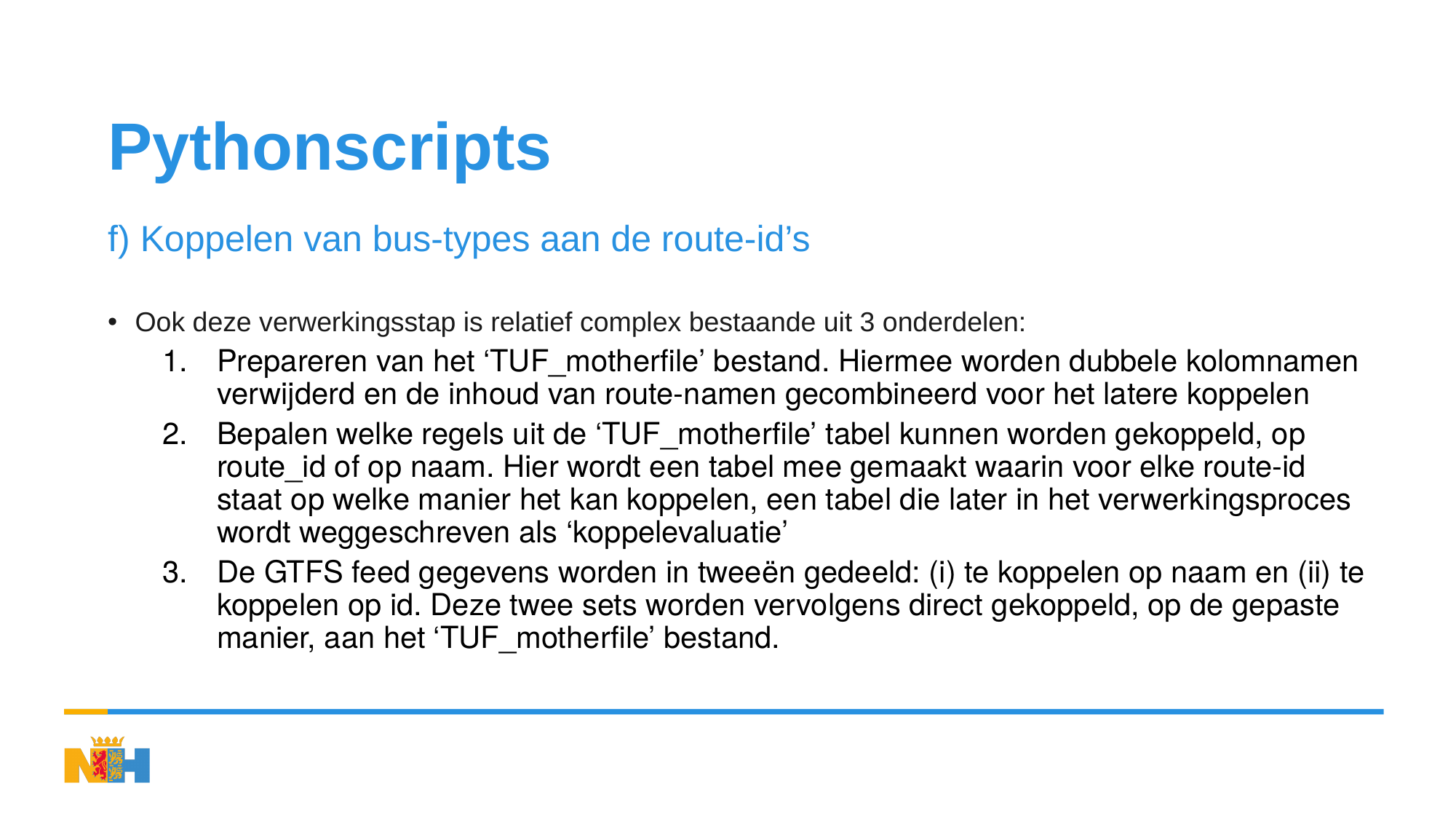

# Pythonscripts
f) Koppelen van bus-types aan de route-id’s

Ook deze verwerkingsstap is relatief complex bestaande uit 3 onderdelen:
Prepareren van het ‘TUF_motherfile’ bestand. Hiermee worden dubbele kolomnamen verwijderd en de inhoud van route-namen gecombineerd voor het latere koppelen
Bepalen welke regels uit de ‘TUF_motherfile’ tabel kunnen worden gekoppeld, op route_id of op naam. Hier wordt een tabel mee gemaakt waarin voor elke route-id staat op welke manier het kan koppelen, een tabel die later in het verwerkingsproces wordt weggeschreven als ‘koppelevaluatie’
De GTFS feed gegevens worden in tweeën gedeeld: (i) te koppelen op naam en (ii) te koppelen op id. Deze twee sets worden vervolgens direct gekoppeld, op de gepaste manier, aan het ‘TUF_motherfile’ bestand.